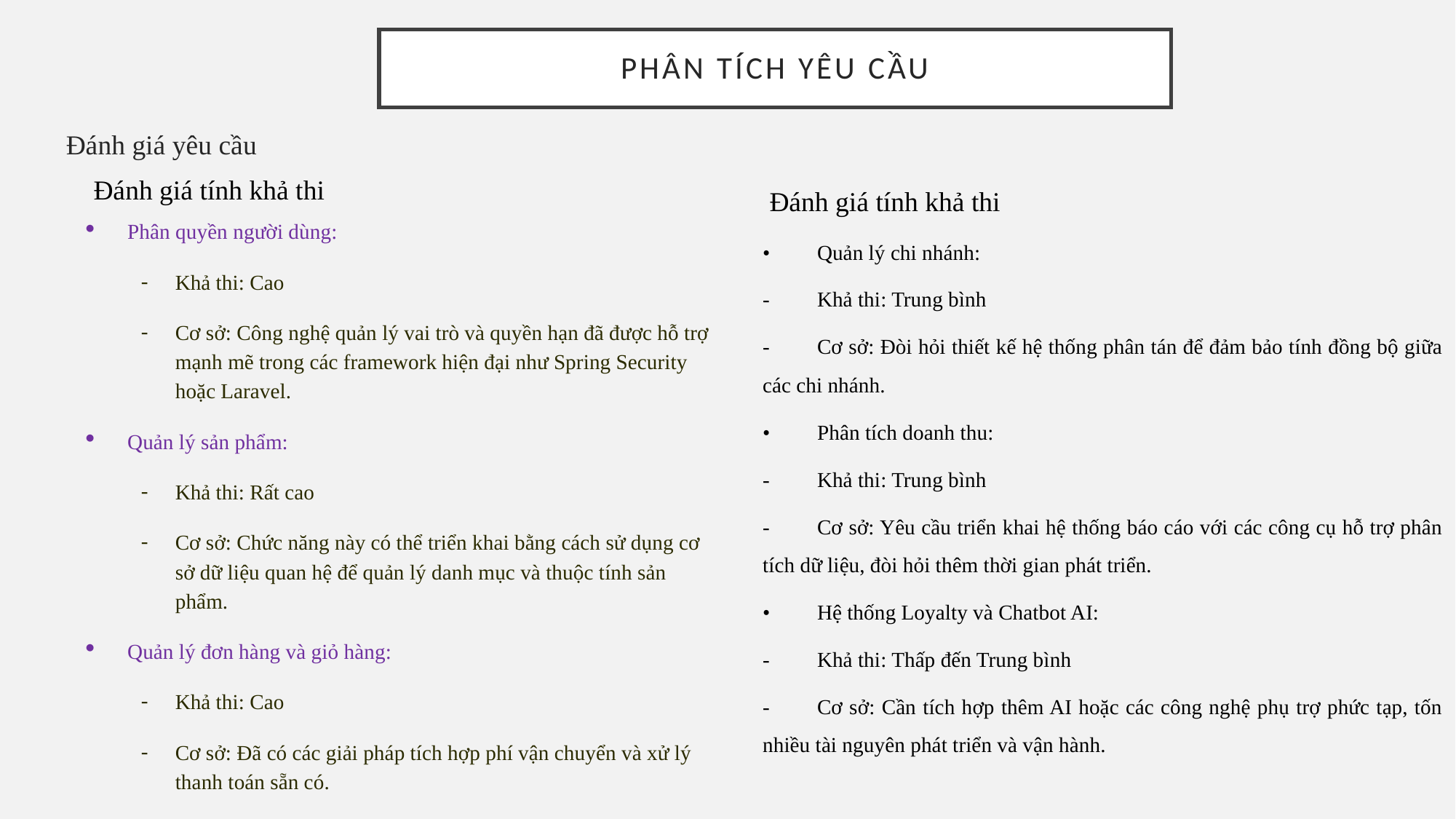

# PHÂN TÍCH YÊU CẦU
Đánh giá yêu cầu
 Đánh giá tính khả thi
Phân quyền người dùng:
Khả thi: Cao
Cơ sở: Công nghệ quản lý vai trò và quyền hạn đã được hỗ trợ mạnh mẽ trong các framework hiện đại như Spring Security hoặc Laravel.
Quản lý sản phẩm:
Khả thi: Rất cao
Cơ sở: Chức năng này có thể triển khai bằng cách sử dụng cơ sở dữ liệu quan hệ để quản lý danh mục và thuộc tính sản phẩm.
Quản lý đơn hàng và giỏ hàng:
Khả thi: Cao
Cơ sở: Đã có các giải pháp tích hợp phí vận chuyển và xử lý thanh toán sẵn có.

 Đánh giá tính khả thi
•	Quản lý chi nhánh:
-	Khả thi: Trung bình
-	Cơ sở: Đòi hỏi thiết kế hệ thống phân tán để đảm bảo tính đồng bộ giữa các chi nhánh.
•	Phân tích doanh thu:
-	Khả thi: Trung bình
-	Cơ sở: Yêu cầu triển khai hệ thống báo cáo với các công cụ hỗ trợ phân tích dữ liệu, đòi hỏi thêm thời gian phát triển.
•	Hệ thống Loyalty và Chatbot AI:
-	Khả thi: Thấp đến Trung bình
-	Cơ sở: Cần tích hợp thêm AI hoặc các công nghệ phụ trợ phức tạp, tốn nhiều tài nguyên phát triển và vận hành.